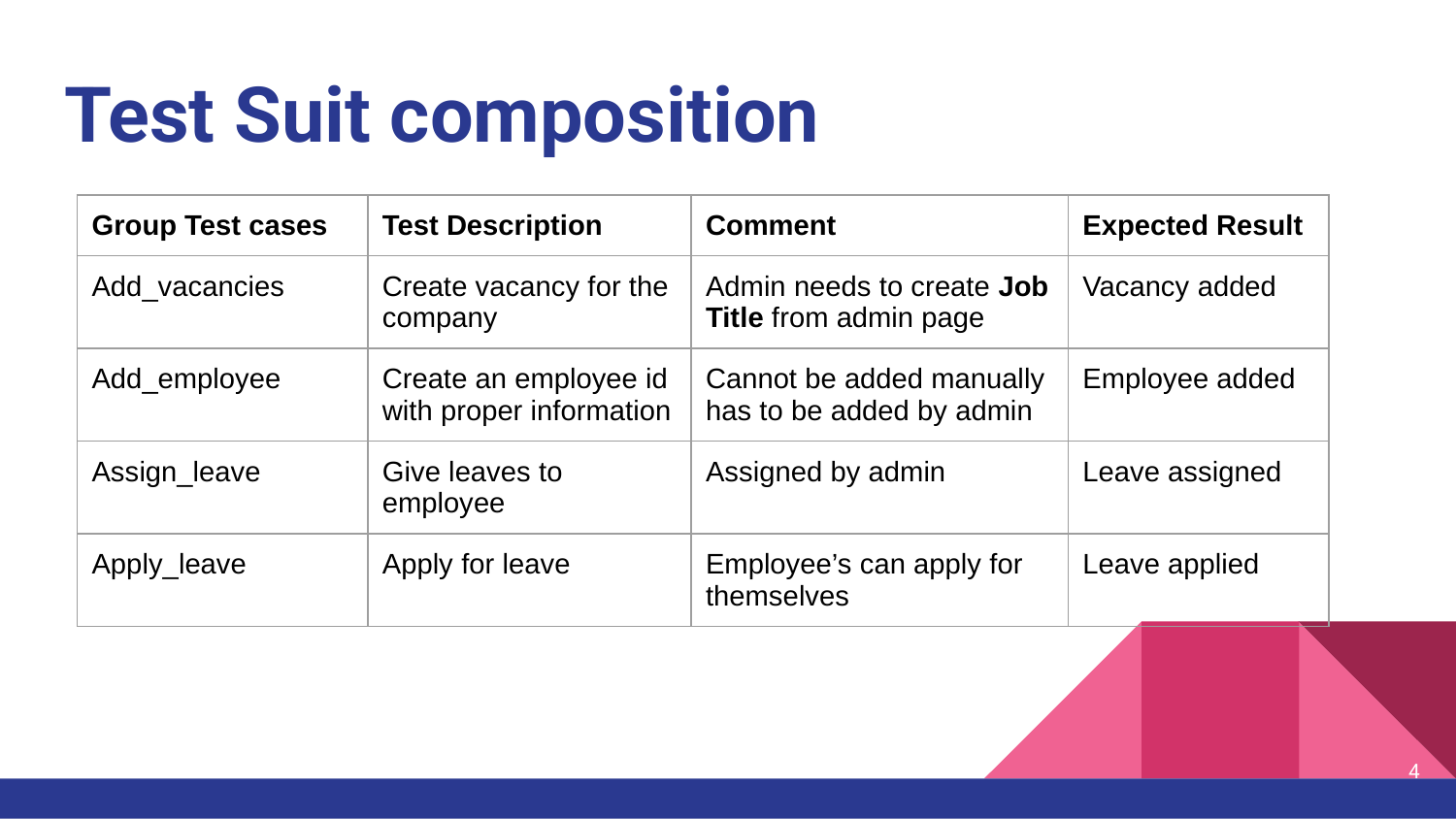

# Test Suit composition
| Group Test cases | Test Description | Comment | Expected Result |
| --- | --- | --- | --- |
| Add\_vacancies | Create vacancy for the company | Admin needs to create Job Title from admin page | Vacancy added |
| Add\_employee | Create an employee id with proper information | Cannot be added manually has to be added by admin | Employee added |
| Assign\_leave | Give leaves to employee | Assigned by admin | Leave assigned |
| Apply\_leave | Apply for leave | Employee’s can apply for themselves | Leave applied |
4